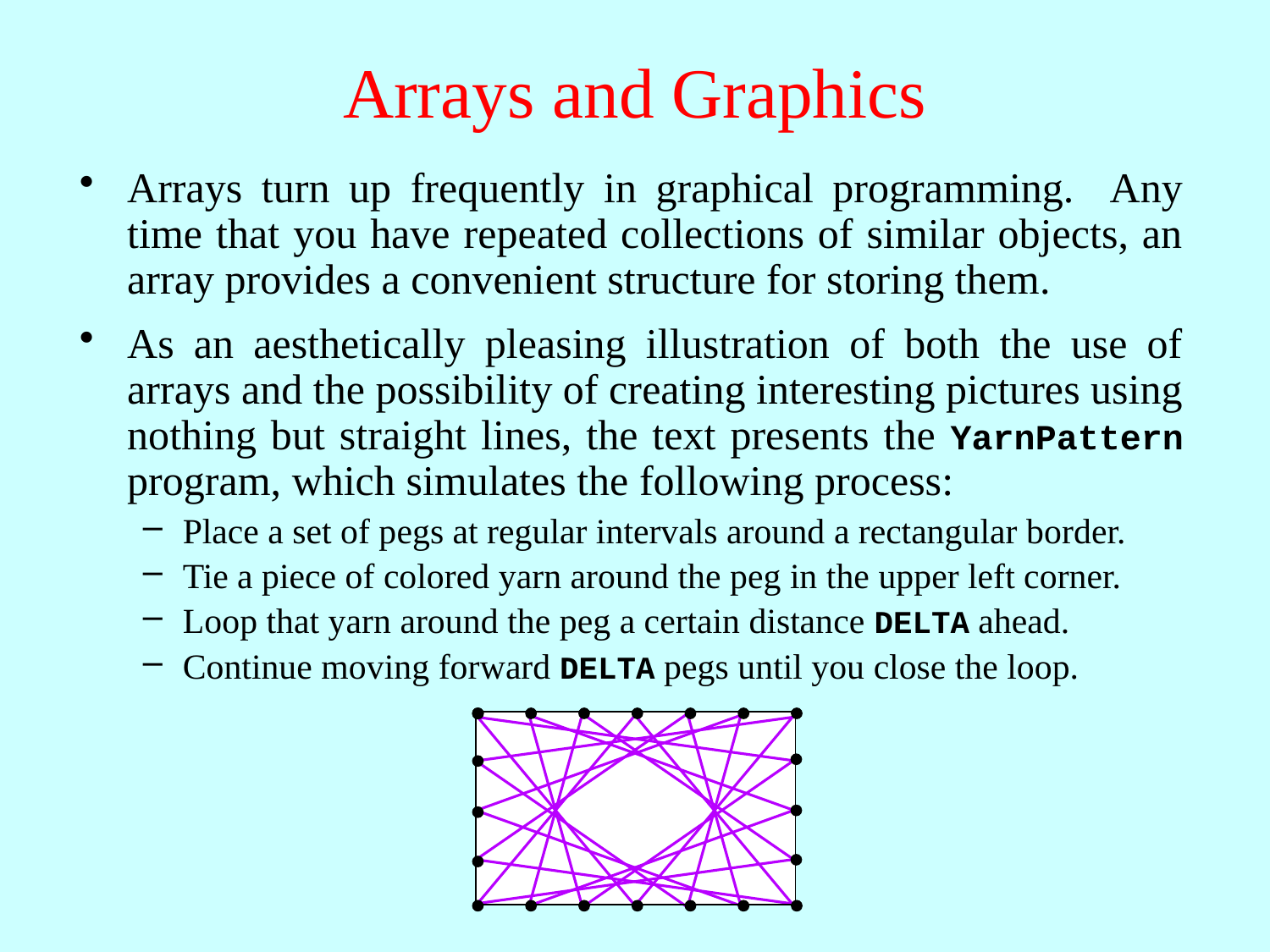

# Arrays and Graphics
Arrays turn up frequently in graphical programming.  Any time that you have repeated collections of similar objects, an array provides a convenient structure for storing them.
As an aesthetically pleasing illustration of both the use of arrays and the possibility of creating interesting pictures using nothing but straight lines, the text presents the YarnPattern program, which simulates the following process:
Place a set of pegs at regular intervals around a rectangular border.
Tie a piece of colored yarn around the peg in the upper left corner.
Loop that yarn around the peg a certain distance DELTA ahead.
Continue moving forward DELTA pegs until you close the loop.